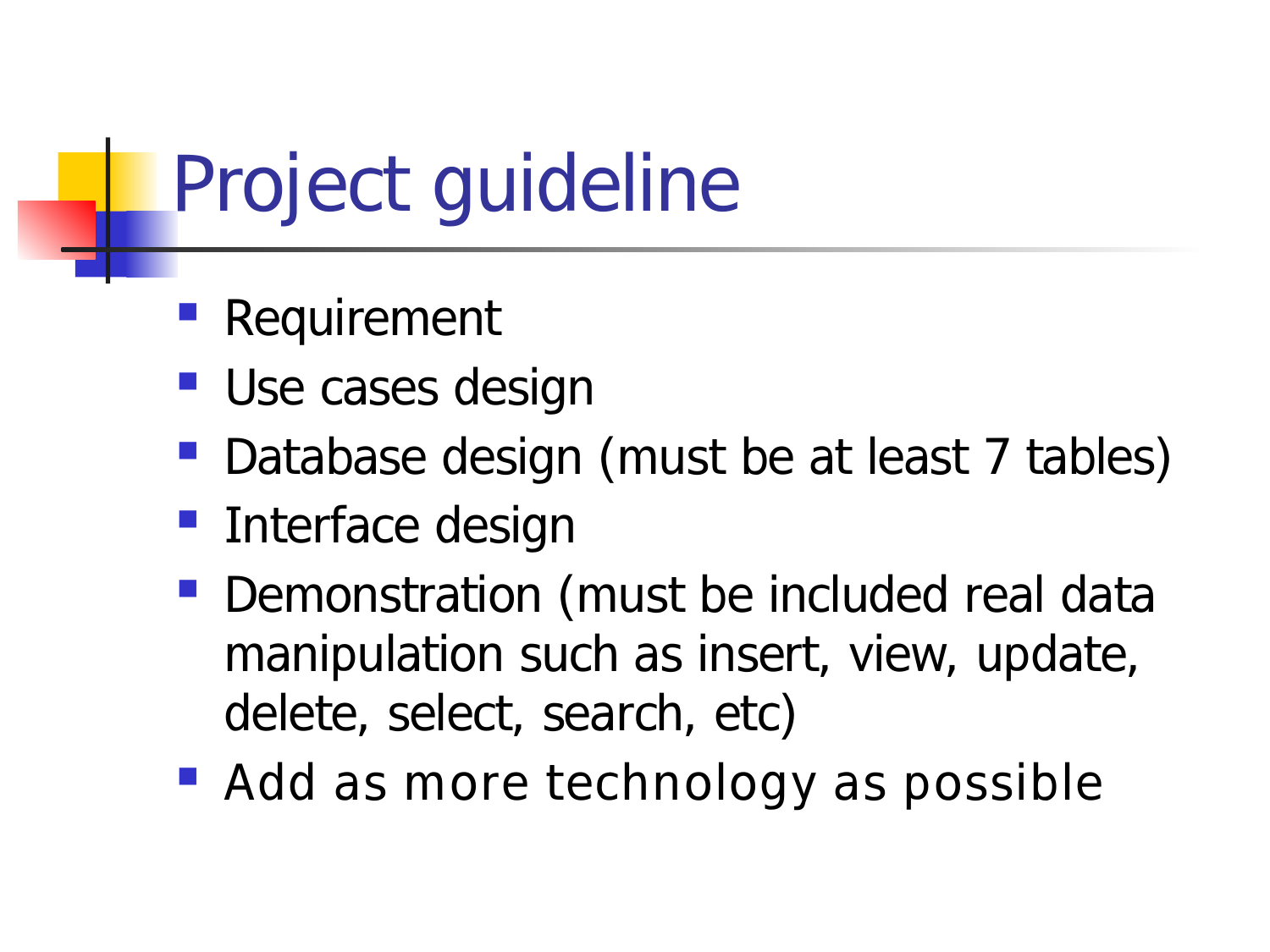

# Project guideline
Requirement
Use cases design
Database design (must be at least 7 tables)
Interface design
Demonstration (must be included real data manipulation such as insert, view, update, delete, select, search, etc)
Add as more technology as possible